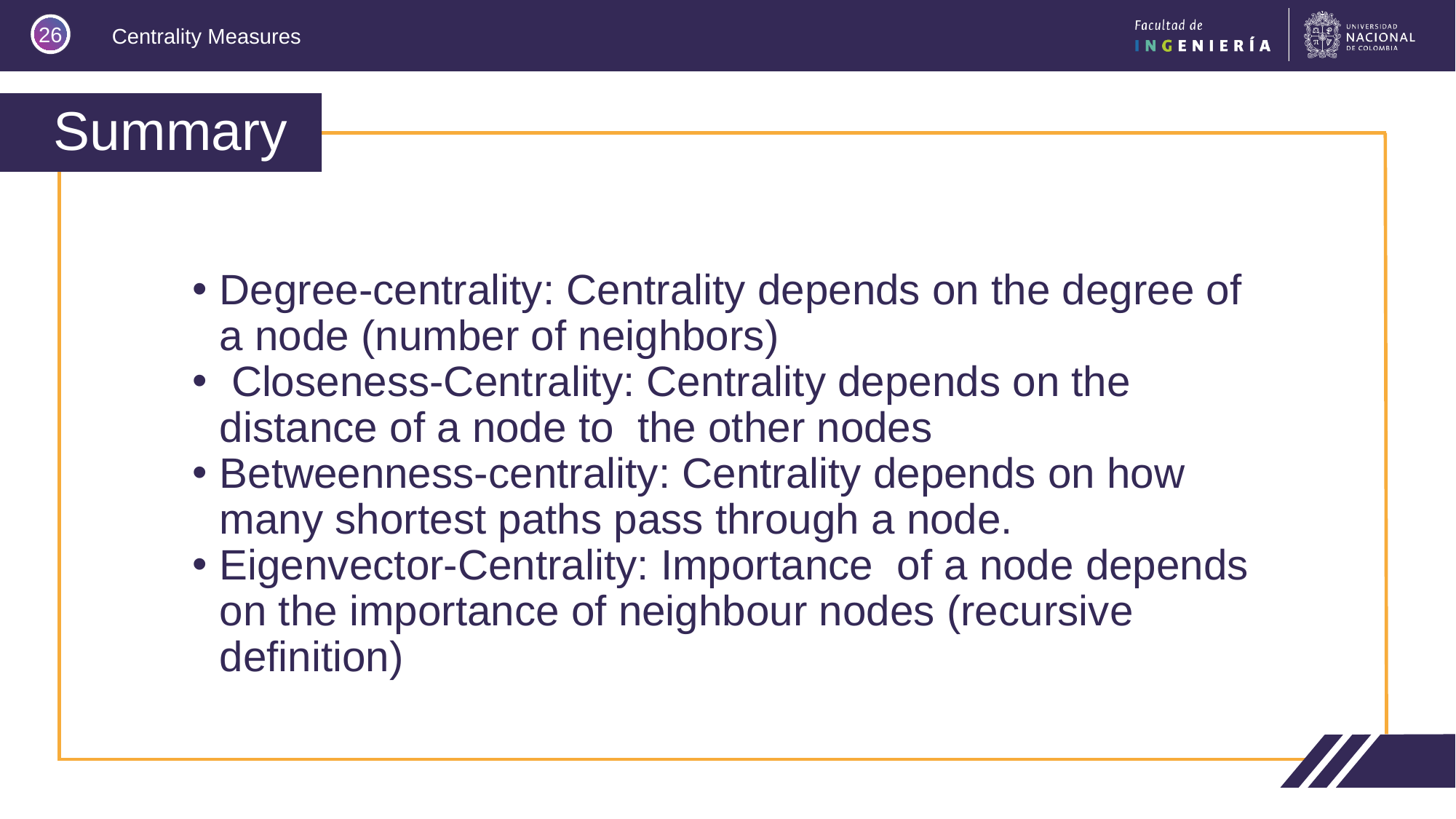

26
# Summary
Degree-centrality: Centrality depends on the degree of a node (number of neighbors)
 Closeness-Centrality: Centrality depends on the distance of a node to  the other nodes
Betweenness-centrality: Centrality depends on how many shortest paths pass through a node.
Eigenvector-Centrality: Importance  of a node depends on the importance of neighbour nodes (recursive definition)